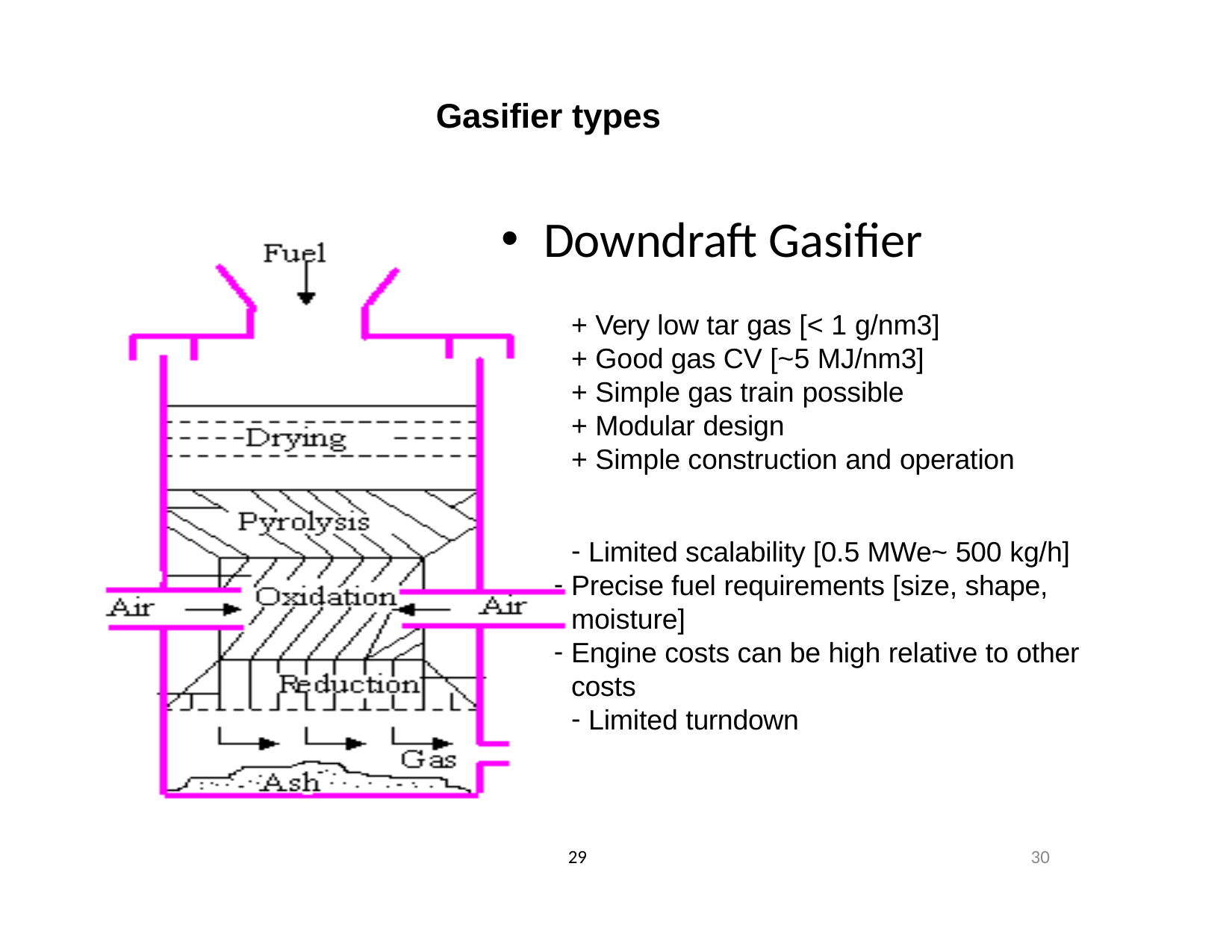

# Gasifier types
Downdraft Gasifier
+ Very low tar gas [< 1 g/nm3]
+ Good gas CV [~5 MJ/nm3]
+ Simple gas train possible
+ Modular design
+ Simple construction and operation

Limited scalability [0.5 MWe~ 500 kg/h]
Precise fuel requirements [size, shape,  moisture]
Engine costs can be high relative to other  costs
Limited turndown

29
30